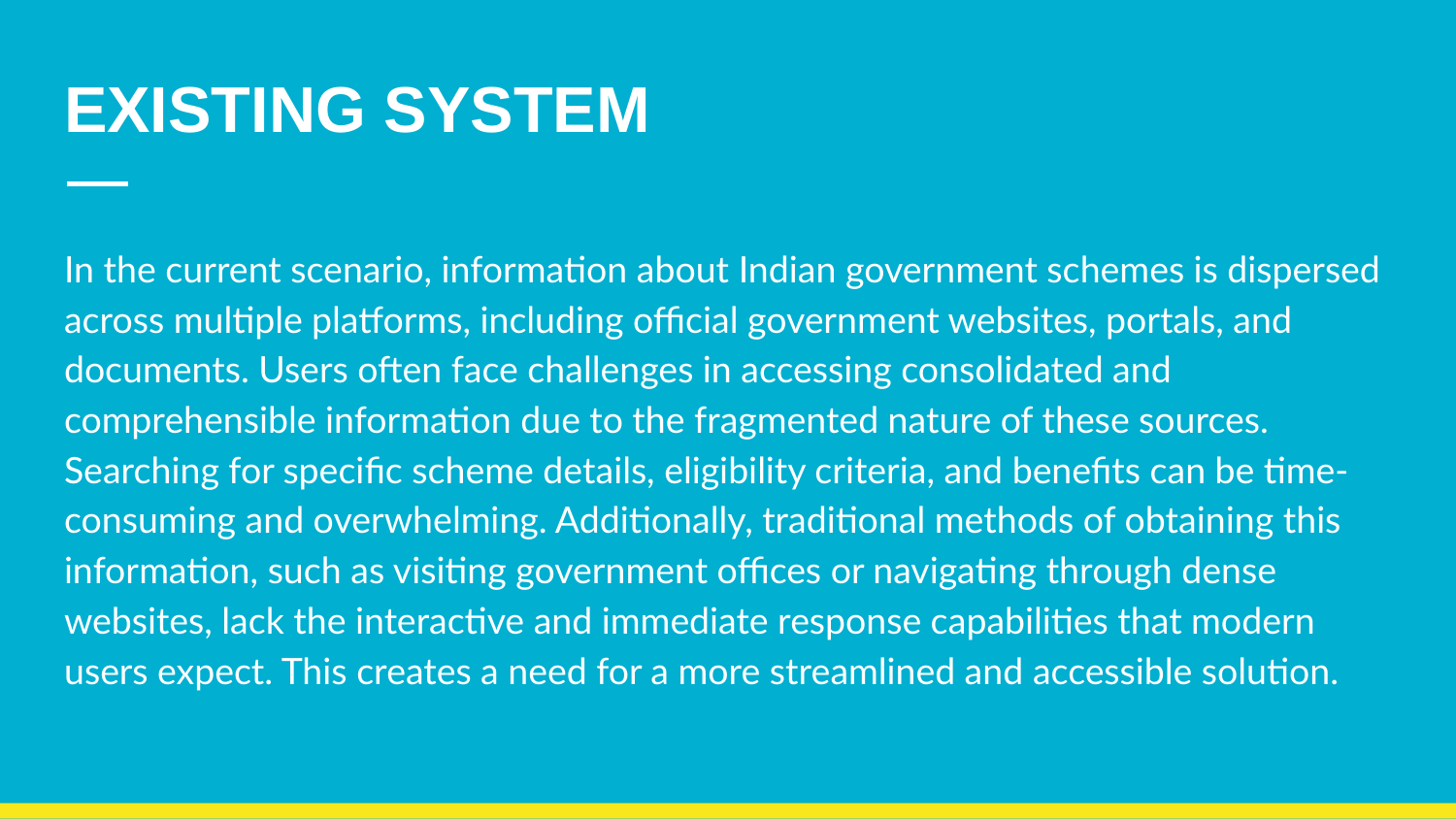

# EXISTING SYSTEM
In the current scenario, information about Indian government schemes is dispersed across multiple platforms, including official government websites, portals, and documents. Users often face challenges in accessing consolidated and comprehensible information due to the fragmented nature of these sources. Searching for specific scheme details, eligibility criteria, and benefits can be time-consuming and overwhelming. Additionally, traditional methods of obtaining this information, such as visiting government offices or navigating through dense websites, lack the interactive and immediate response capabilities that modern users expect. This creates a need for a more streamlined and accessible solution.